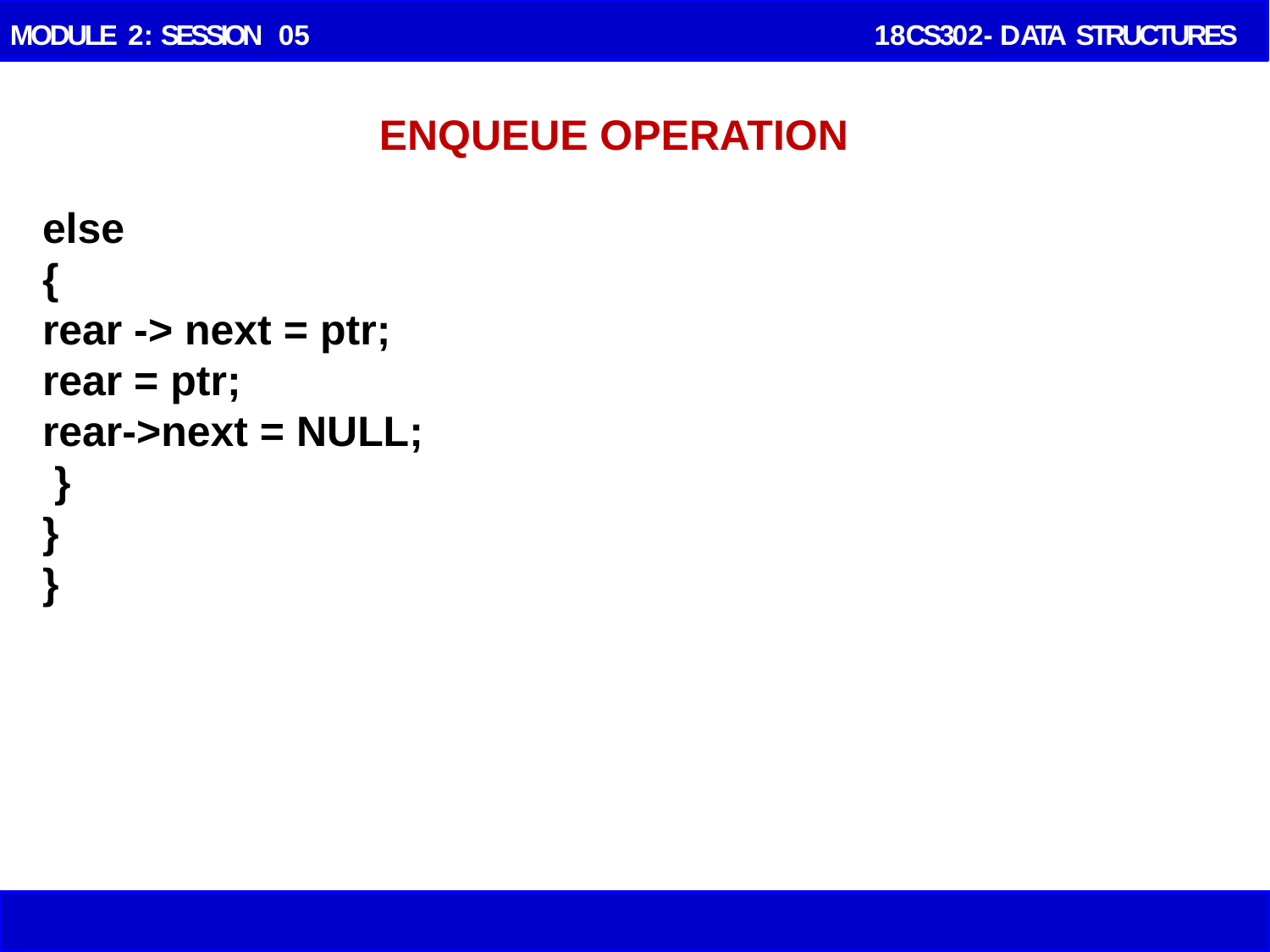

MODULE  2: SESSION   05	                                 18CS302- DATA   STRUCTURES
# ENQUEUE OPERATION
else
{
rear -> next = ptr;
rear = ptr;
rear->next = NULL;
 }
}
}